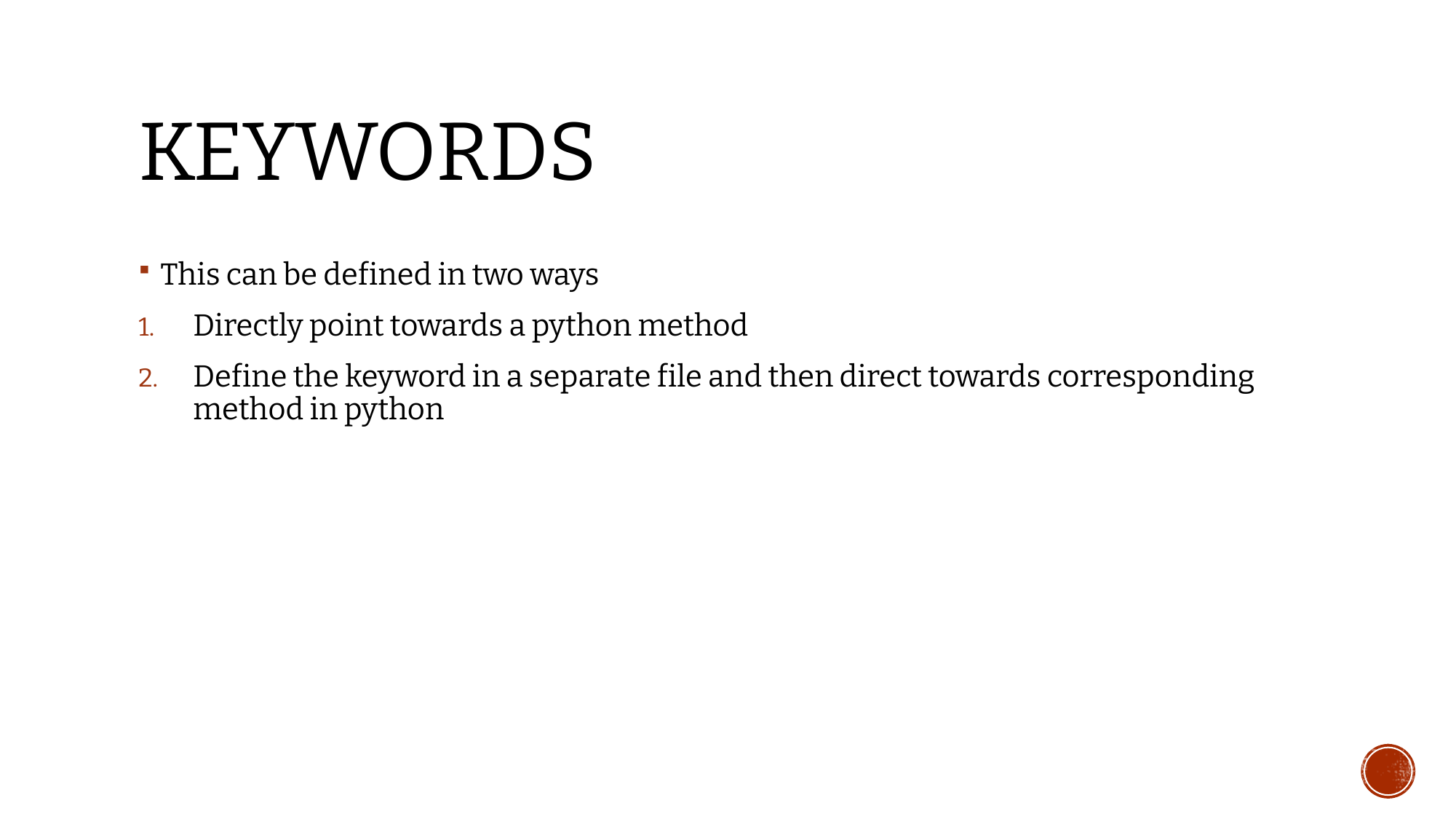

# Keywords
This can be defined in two ways
Directly point towards a python method
Define the keyword in a separate file and then direct towards corresponding method in python